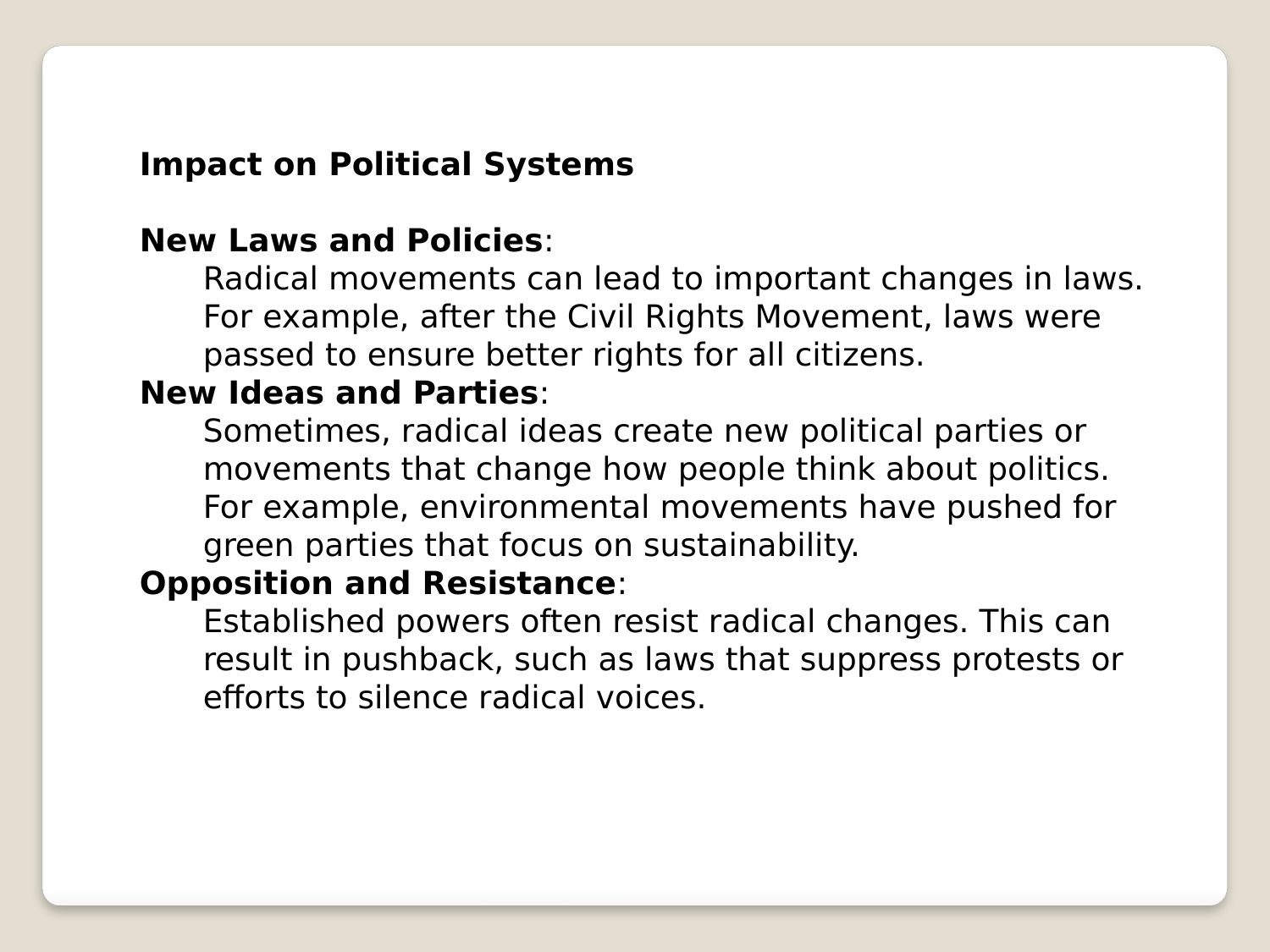

Impact on Political Systems

New Laws and Policies:
Radical movements can lead to important changes in laws. For example, after the Civil Rights Movement, laws were passed to ensure better rights for all citizens.
New Ideas and Parties:
Sometimes, radical ideas create new political parties or movements that change how people think about politics. For example, environmental movements have pushed for green parties that focus on sustainability.
Opposition and Resistance:
Established powers often resist radical changes. This can result in pushback, such as laws that suppress protests or efforts to silence radical voices.